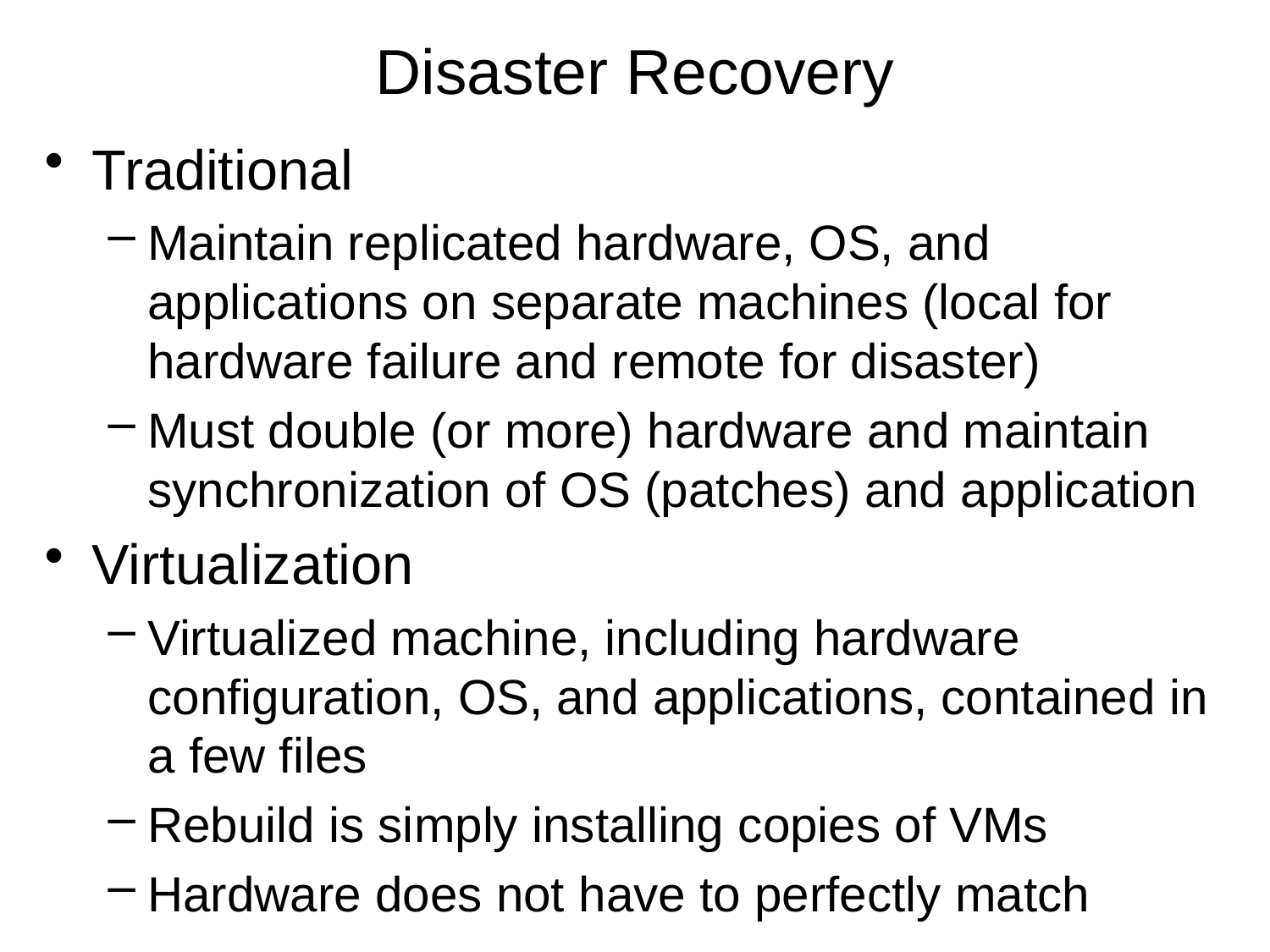

# Disaster Recovery
Traditional
Maintain replicated hardware, OS, and applications on separate machines (local for hardware failure and remote for disaster)
Must double (or more) hardware and maintain synchronization of OS (patches) and application
Virtualization
Virtualized machine, including hardware configuration, OS, and applications, contained in a few files
Rebuild is simply installing copies of VMs
Hardware does not have to perfectly match